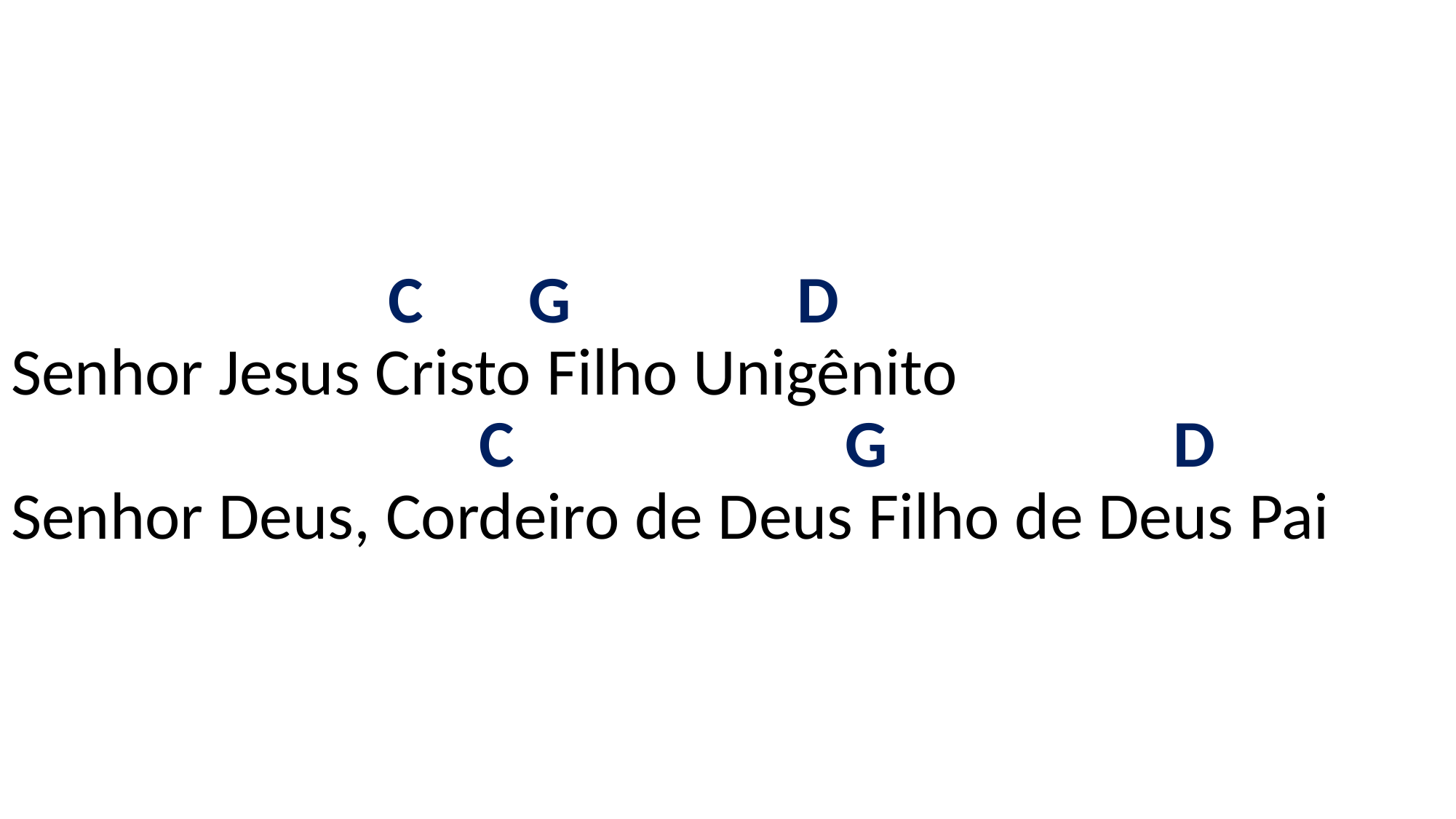

# C       G               D Senhor Jesus Cristo Filho Unigênito C                      G                   D Senhor Deus, Cordeiro de Deus Filho de Deus Pai